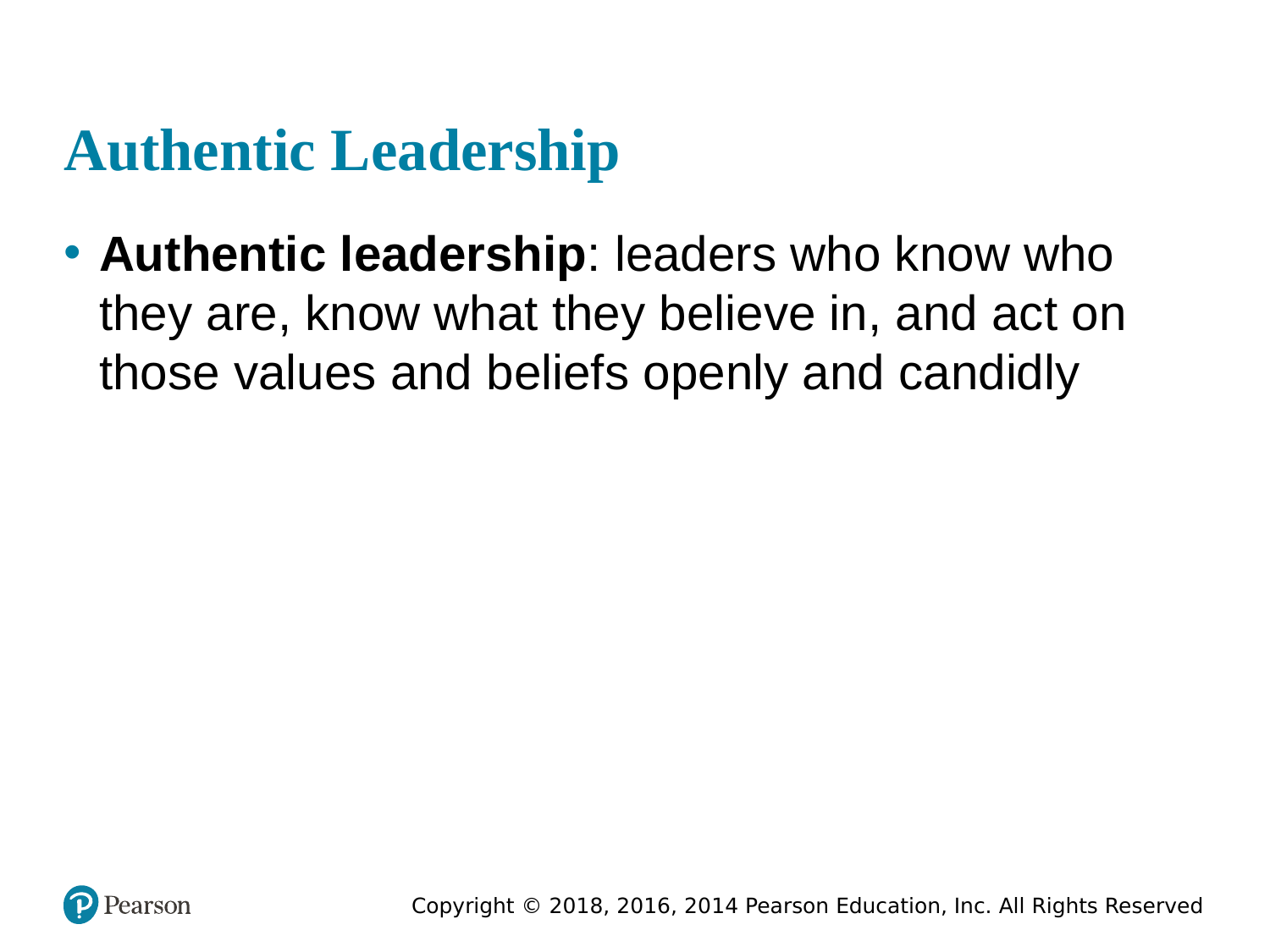

# Authentic Leadership
Authentic leadership: leaders who know who they are, know what they believe in, and act on those values and beliefs openly and candidly